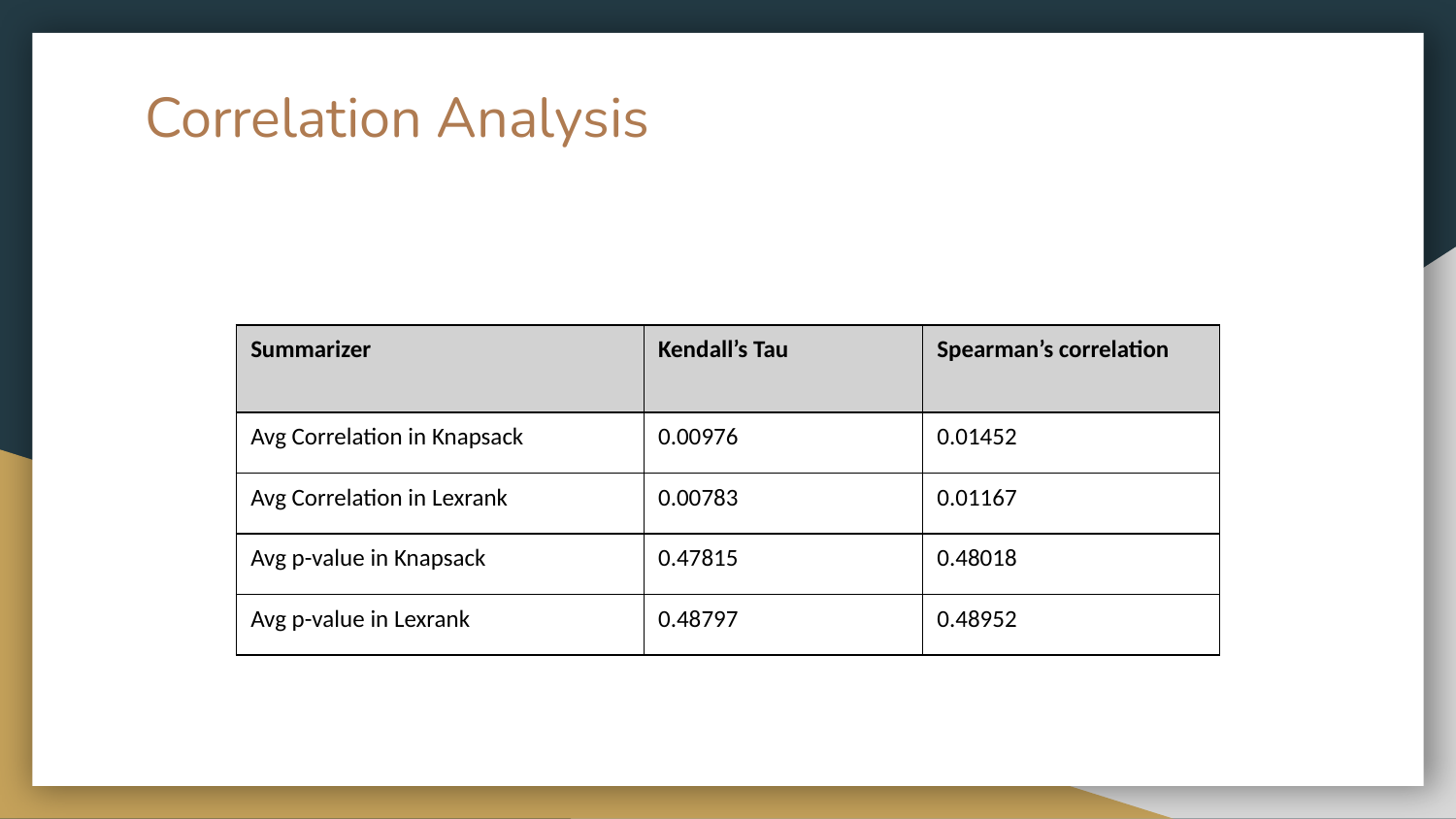

# Correlation Analysis
| Summarizer | Kendall’s Tau | Spearman’s correlation |
| --- | --- | --- |
| Avg Correlation in Knapsack | 0.00976 | 0.01452 |
| Avg Correlation in Lexrank | 0.00783 | 0.01167 |
| Avg p-value in Knapsack | 0.47815 | 0.48018 |
| Avg p-value in Lexrank | 0.48797 | 0.48952 |